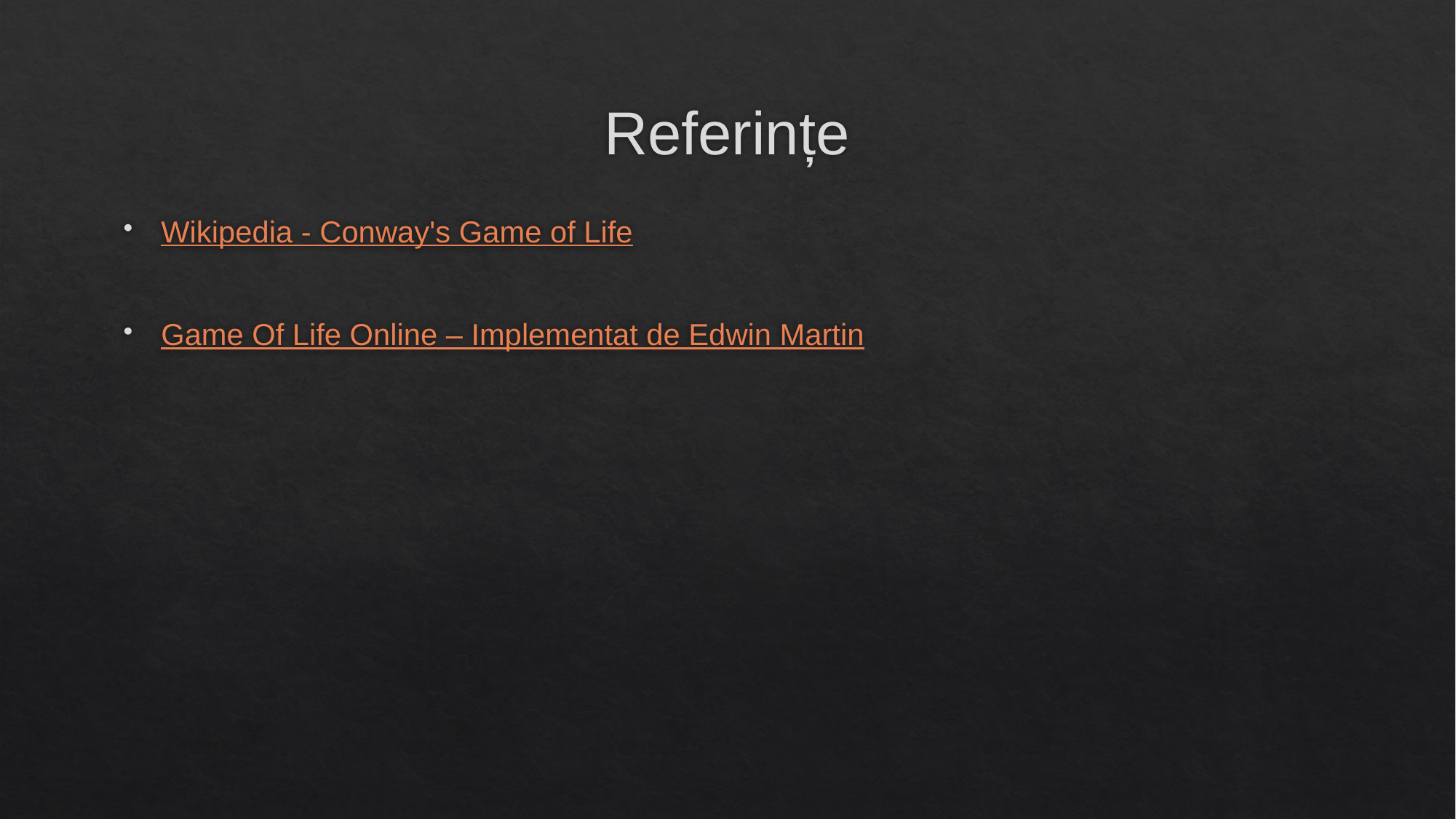

# Referințe
Wikipedia - Conway's Game of Life

Game Of Life Online – Implementat de Edwin Martin